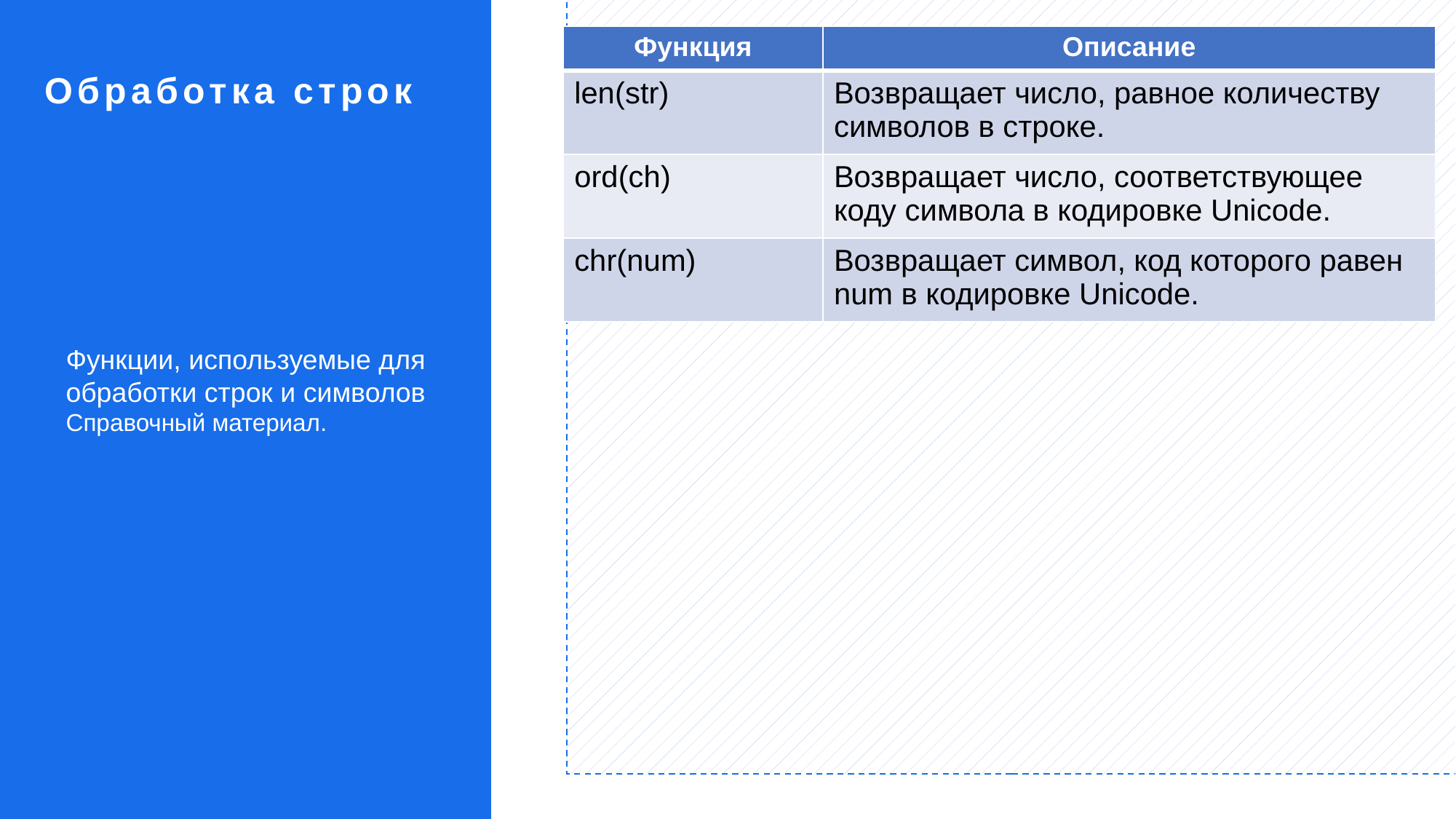

| Функция | Описание |
| --- | --- |
| len(str) | Возвращает число, равное количеству символов в строке. |
| ord(ch) | Возвращает число, соответствующее коду символа в кодировке Unicode. |
| chr(num) | Возвращает символ, код которого равен num в кодировке Unicode. |
Обработка строк
Функции, используемые для обработки строк и символов
Справочный материал.